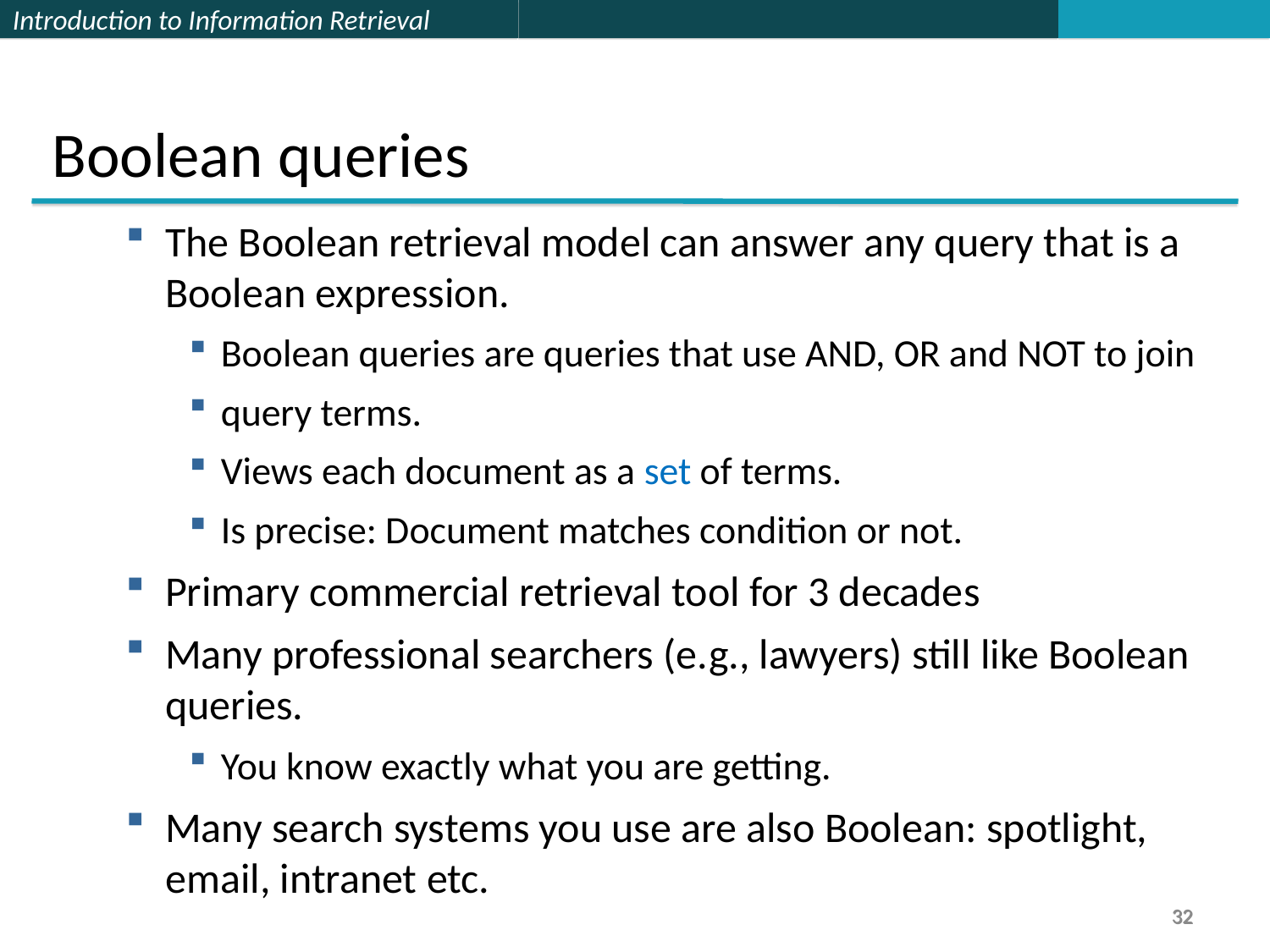

Boolean queries
The Boolean retrieval model can answer any query that is a Boolean expression.
Boolean queries are queries that use AND, OR and NOT to join
query terms.
Views each document as a set of terms.
Is precise: Document matches condition or not.
Primary commercial retrieval tool for 3 decades
Many professional searchers (e.g., lawyers) still like Boolean queries.
You know exactly what you are getting.
Many search systems you use are also Boolean: spotlight, email, intranet etc.
32
32